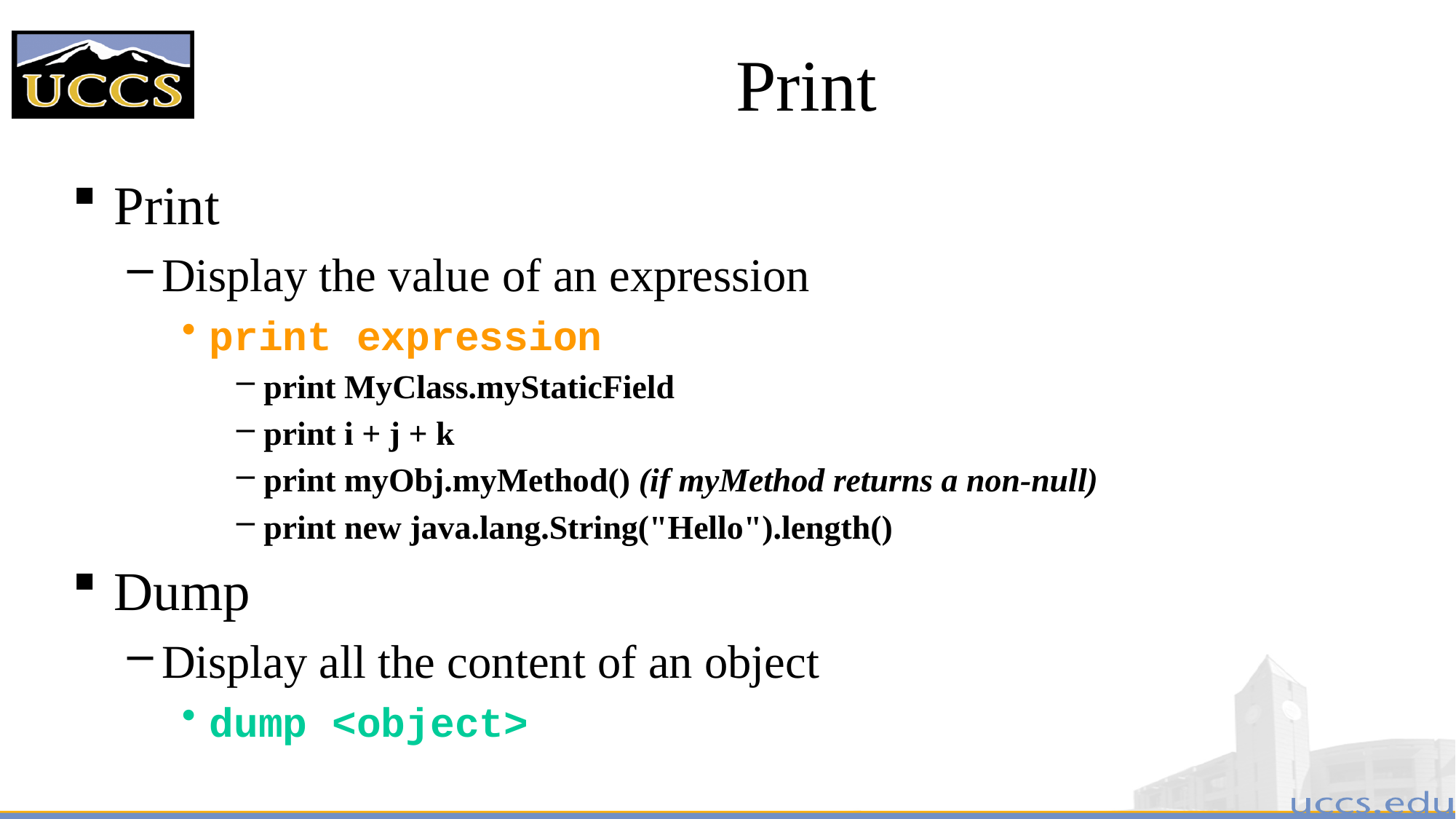

# Print
Print
Display the value of an expression
print expression
print MyClass.myStaticField
print i + j + k
print myObj.myMethod() (if myMethod returns a non-null)
print new java.lang.String("Hello").length()
Dump
Display all the content of an object
dump <object>